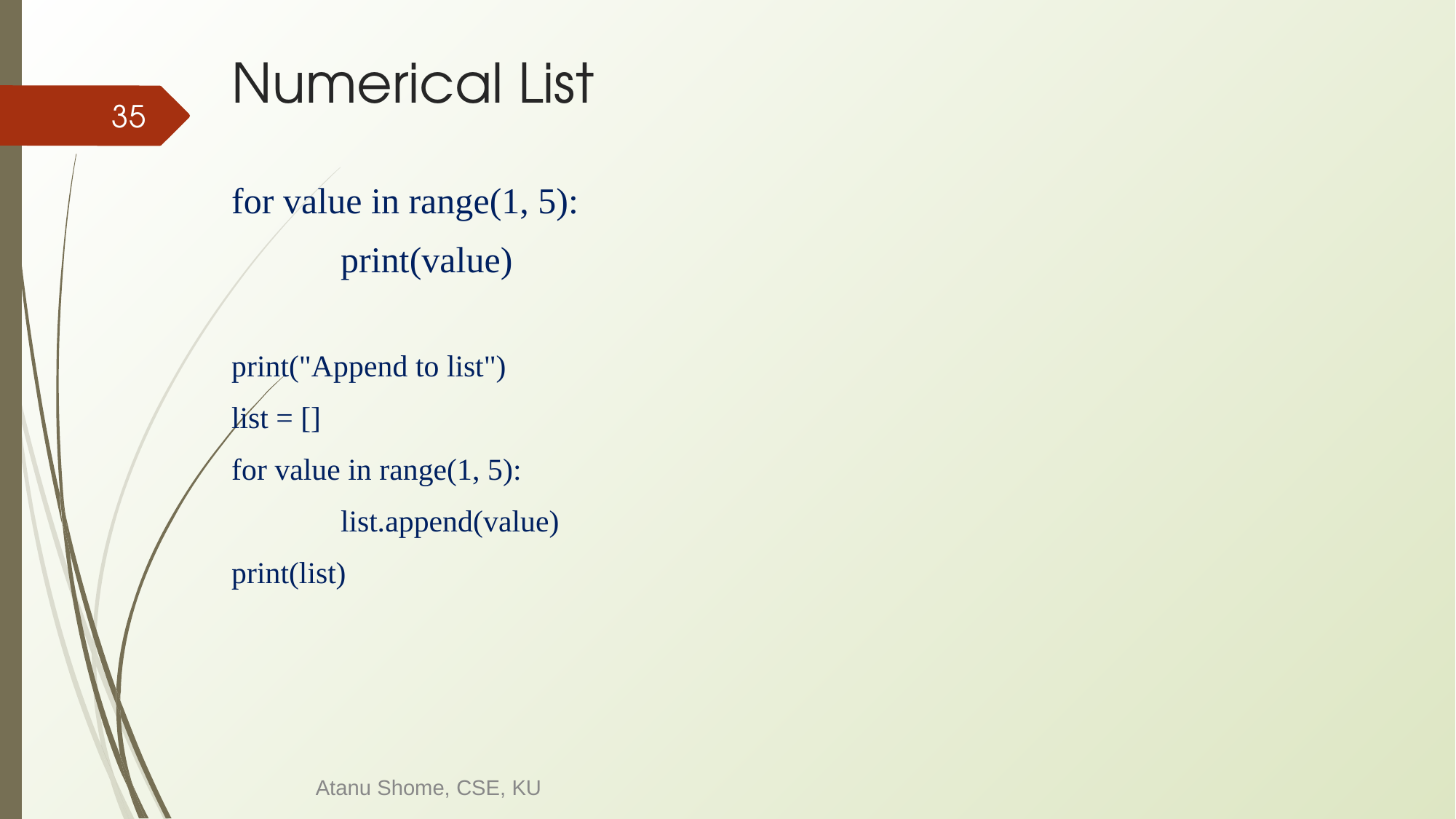

# Numerical List
35
for value in range(1, 5):
	print(value)

print("Append to list")
list = []
for value in range(1, 5):
	list.append(value)
print(list)

Atanu Shome, CSE, KU